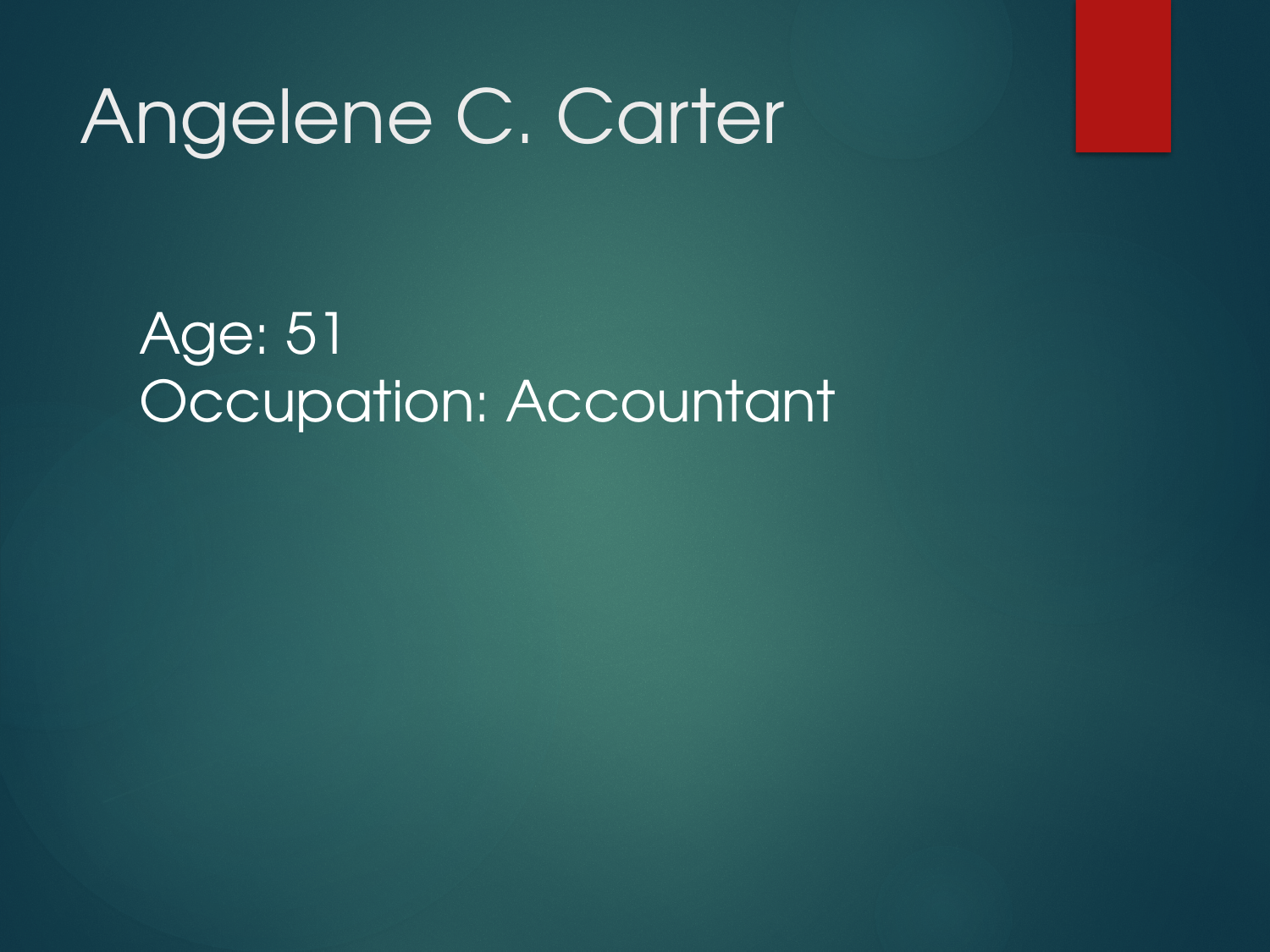

# Angelene C. Carter

Age: 51
Occupation: Accountant